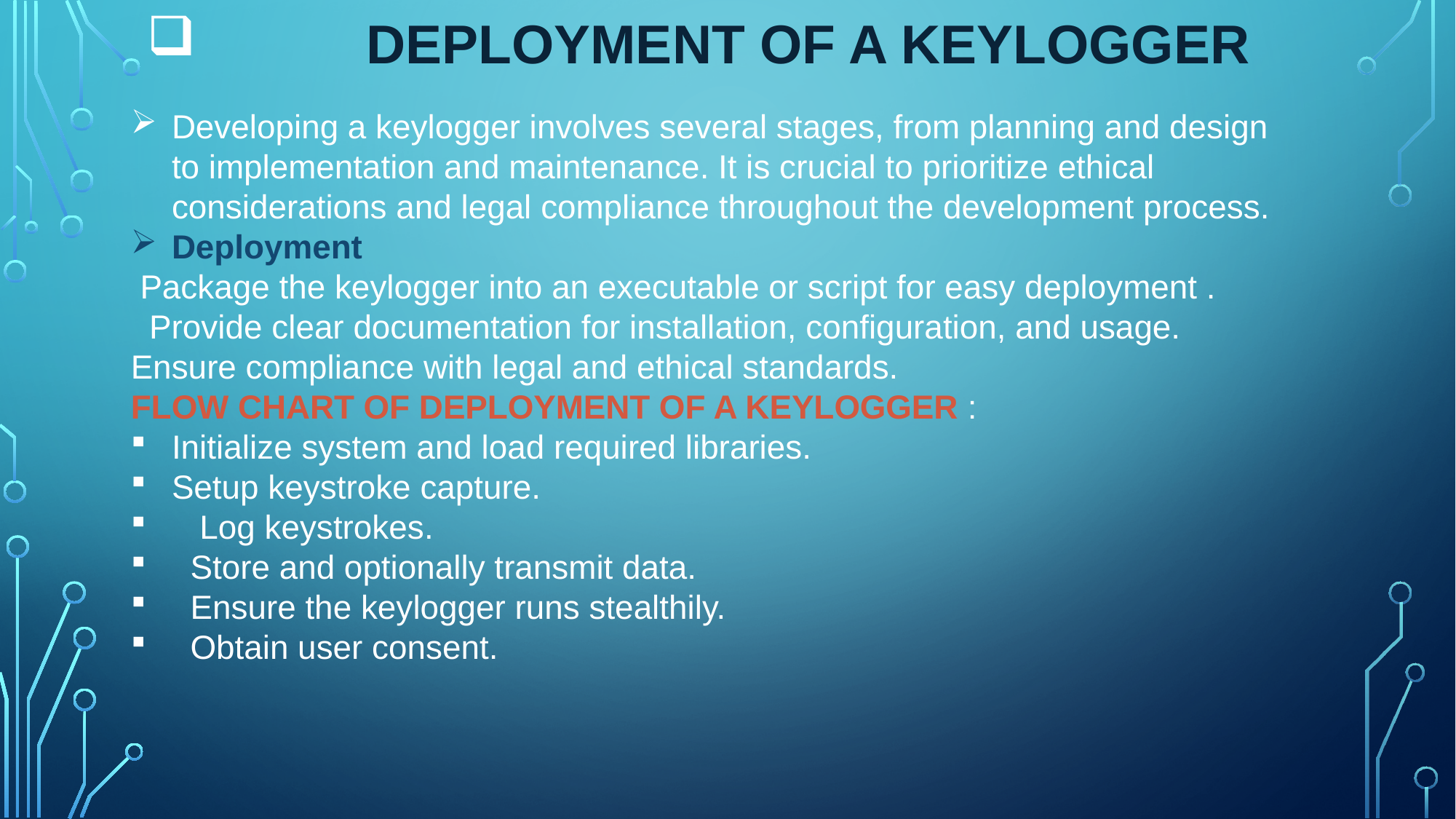

# Deployment of a keylogger
Developing a keylogger involves several stages, from planning and design to implementation and maintenance. It is crucial to prioritize ethical considerations and legal compliance throughout the development process.
Deployment
 Package the keylogger into an executable or script for easy deployment .        Provide clear documentation for installation, configuration, and usage. Ensure compliance with legal and ethical standards.
FLOW CHART OF DEPLOYMENT OF A KEYLOGGER :
Initialize system and load required libraries.
Setup keystroke capture.
   Log keystrokes.
  Store and optionally transmit data.
  Ensure the keylogger runs stealthily.
  Obtain user consent.